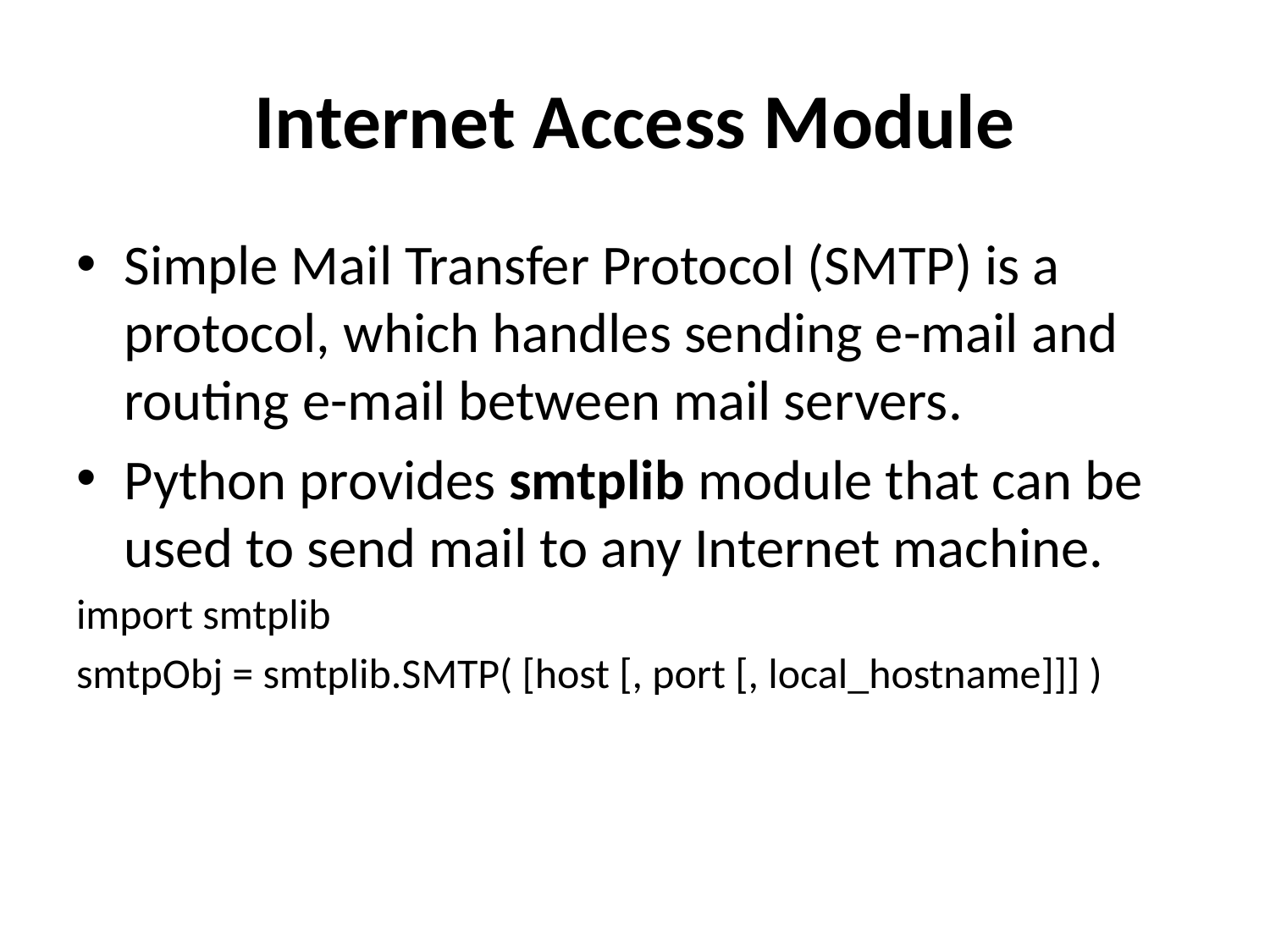

# Internet Access Module
Simple Mail Transfer Protocol (SMTP) is a protocol, which handles sending e-mail and routing e-mail between mail servers.
Python provides smtplib module that can be used to send mail to any Internet machine.
import smtplib
smtpObj = smtplib.SMTP( [host [, port [, local_hostname]]] )